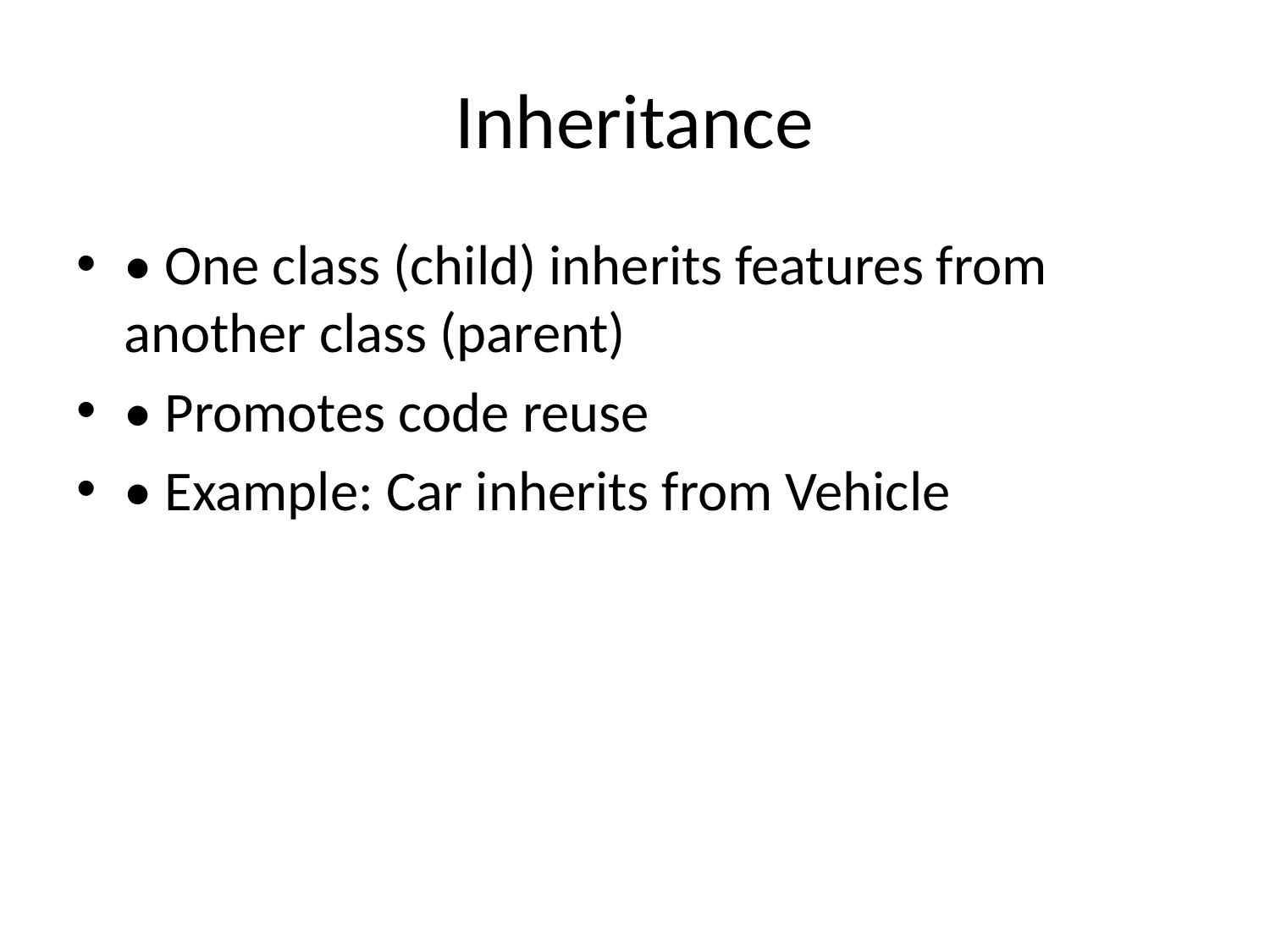

# Inheritance
• One class (child) inherits features from another class (parent)
• Promotes code reuse
• Example: Car inherits from Vehicle